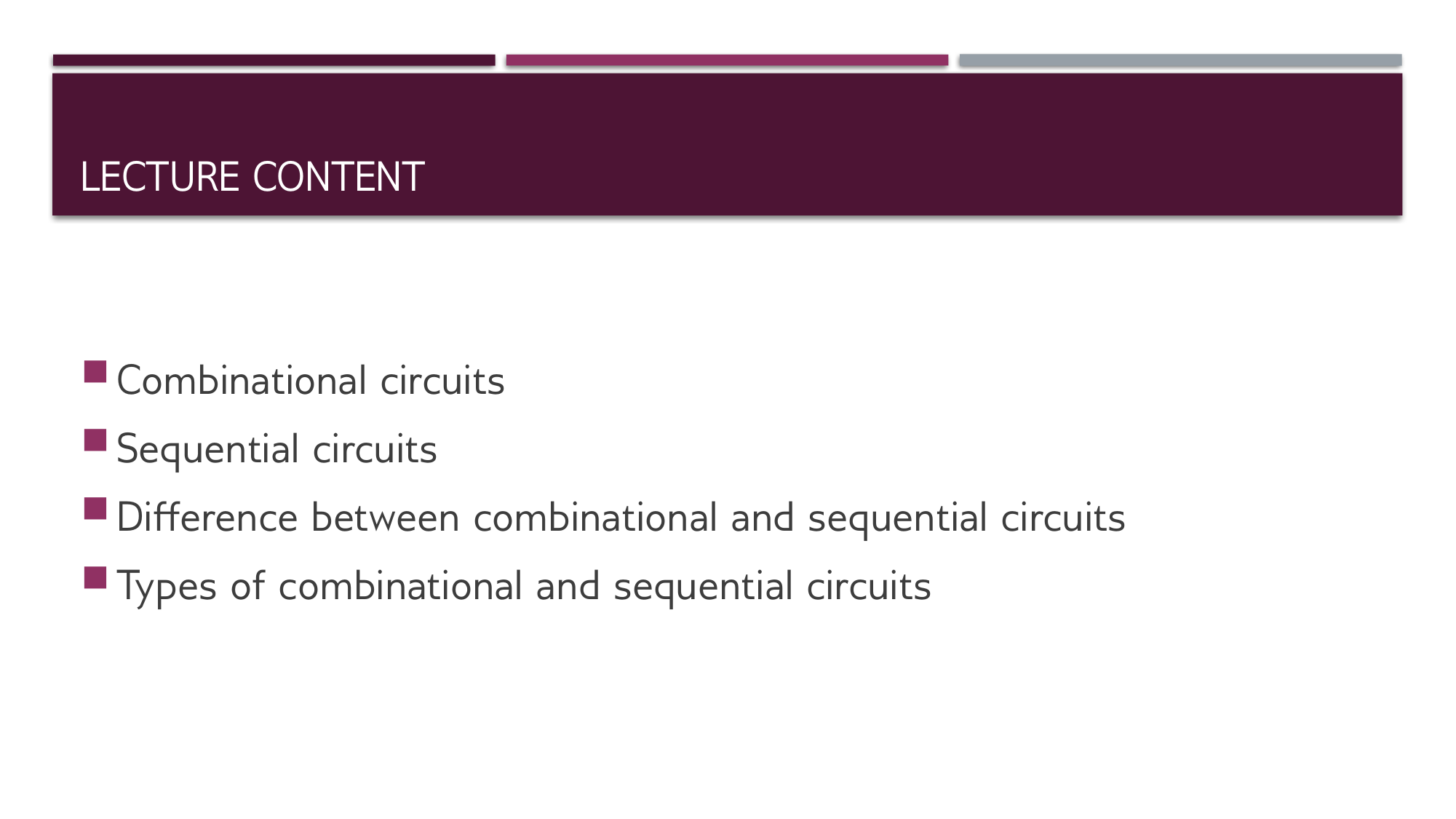

# Lecture content
Combinational circuits
Sequential circuits
Difference between combinational and sequential circuits
Types of combinational and sequential circuits